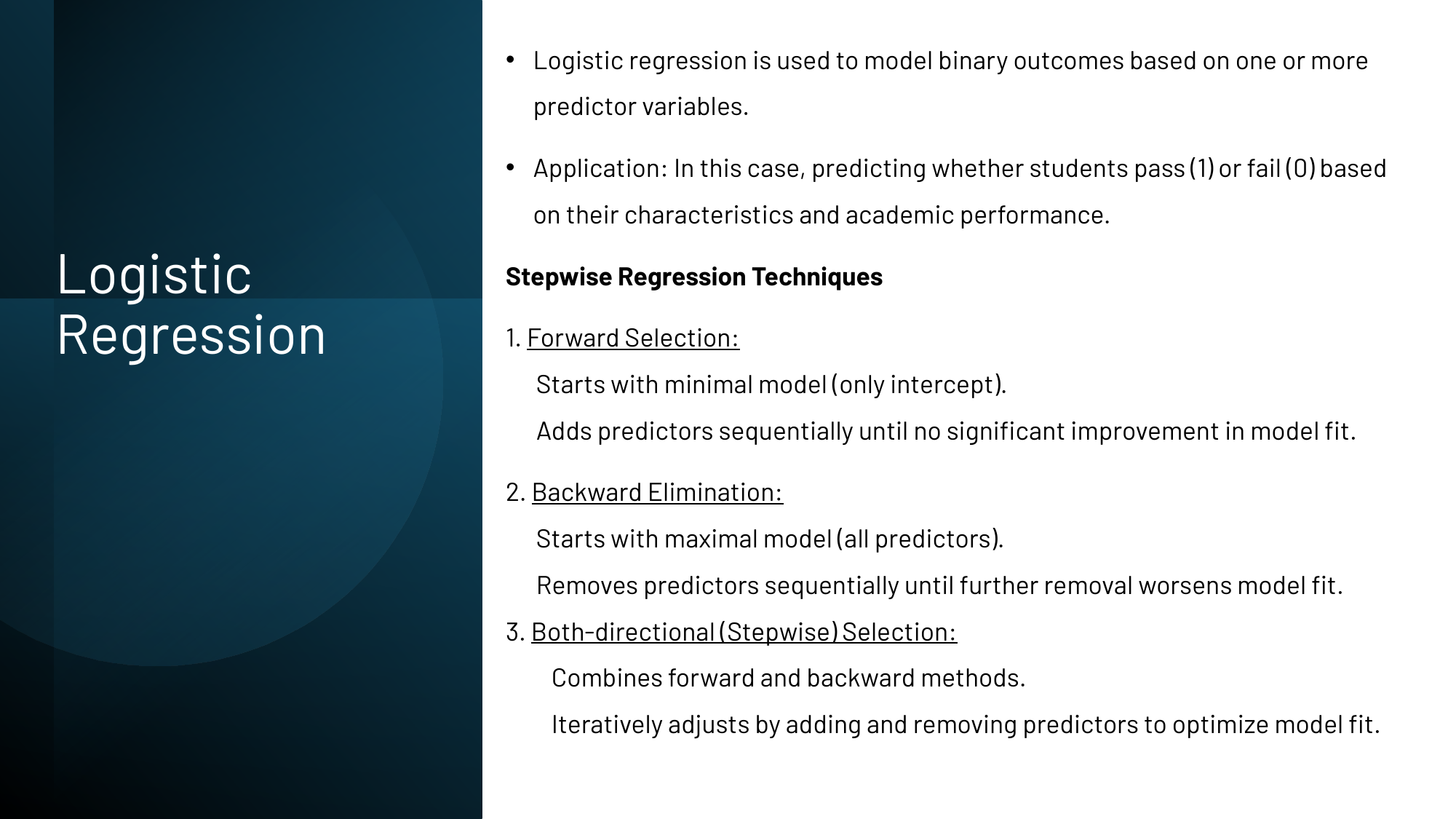

Logistic regression is used to model binary outcomes based on one or more predictor variables.
Application: In this case, predicting whether students pass (1) or fail (0) based on their characteristics and academic performance.
Stepwise Regression Techniques
1. Forward Selection:
      Starts with minimal model (only intercept).
      Adds predictors sequentially until no significant improvement in model fit.
2. Backward Elimination:
      Starts with maximal model (all predictors).
      Removes predictors sequentially until further removal worsens model fit.
3. Both-directional (Stepwise) Selection:
         Combines forward and backward methods.
         Iteratively adjusts by adding and removing predictors to optimize model fit.

# Logistic Regression